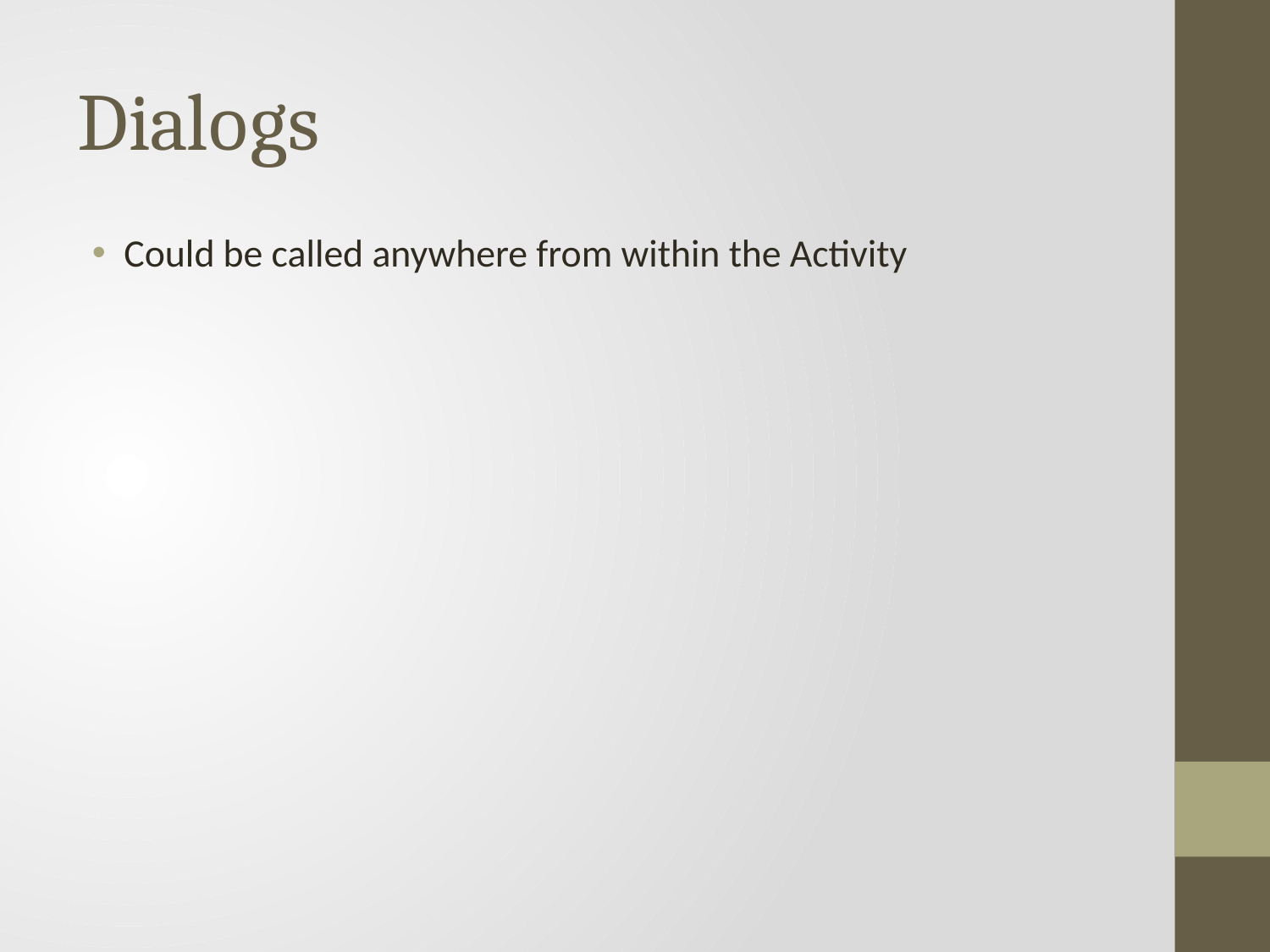

# Dialogs
Could be called anywhere from within the Activity